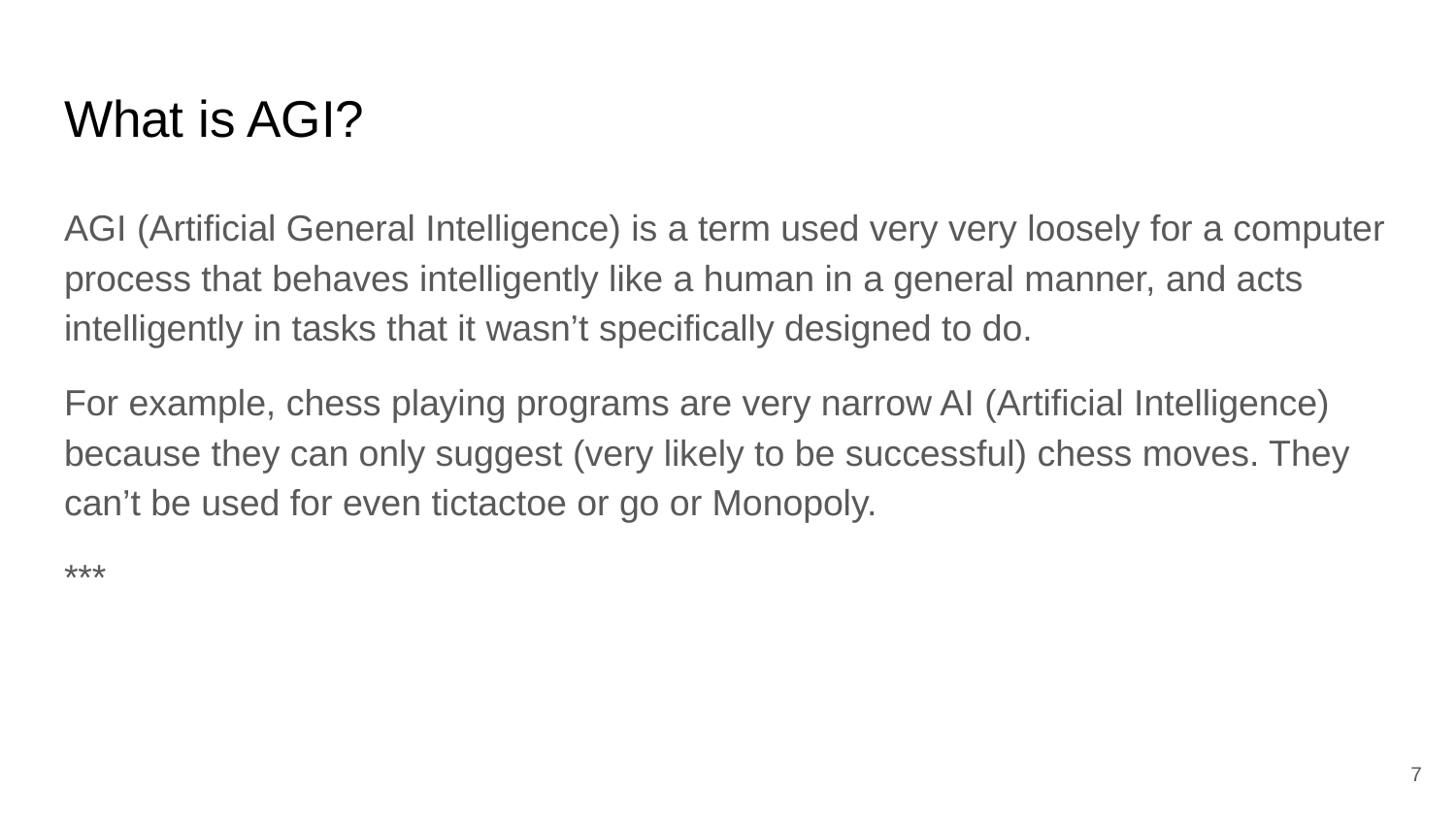

# What is AGI?
AGI (Artificial General Intelligence) is a term used very very loosely for a computer process that behaves intelligently like a human in a general manner, and acts intelligently in tasks that it wasn’t specifically designed to do.
For example, chess playing programs are very narrow AI (Artificial Intelligence) because they can only suggest (very likely to be successful) chess moves. They can’t be used for even tictactoe or go or Monopoly.
***
7